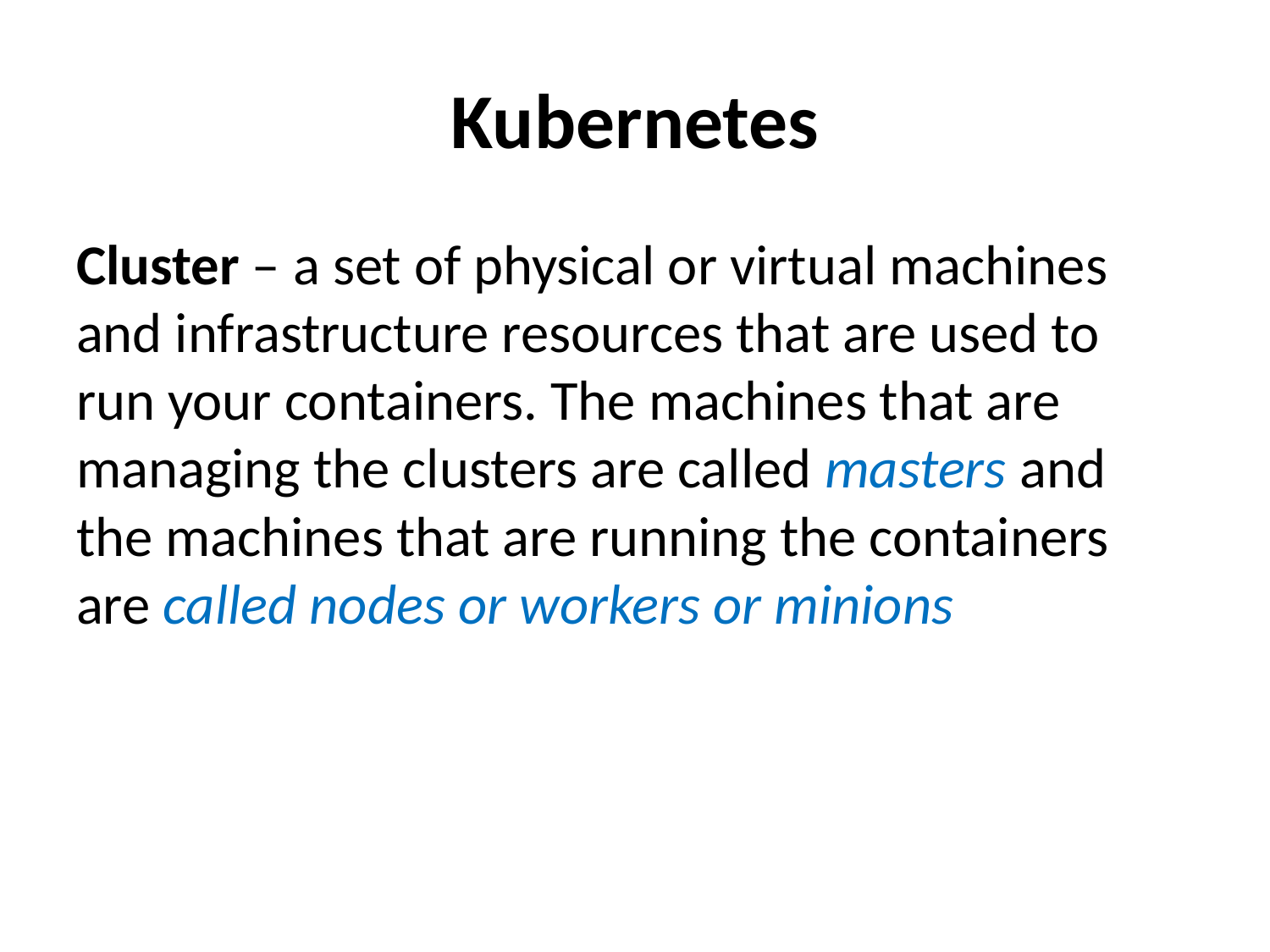

# Kubernetes
Cluster – a set of physical or virtual machines and infrastructure resources that are used to run your containers. The machines that are managing the clusters are called masters and the machines that are running the containers are called nodes or workers or minions